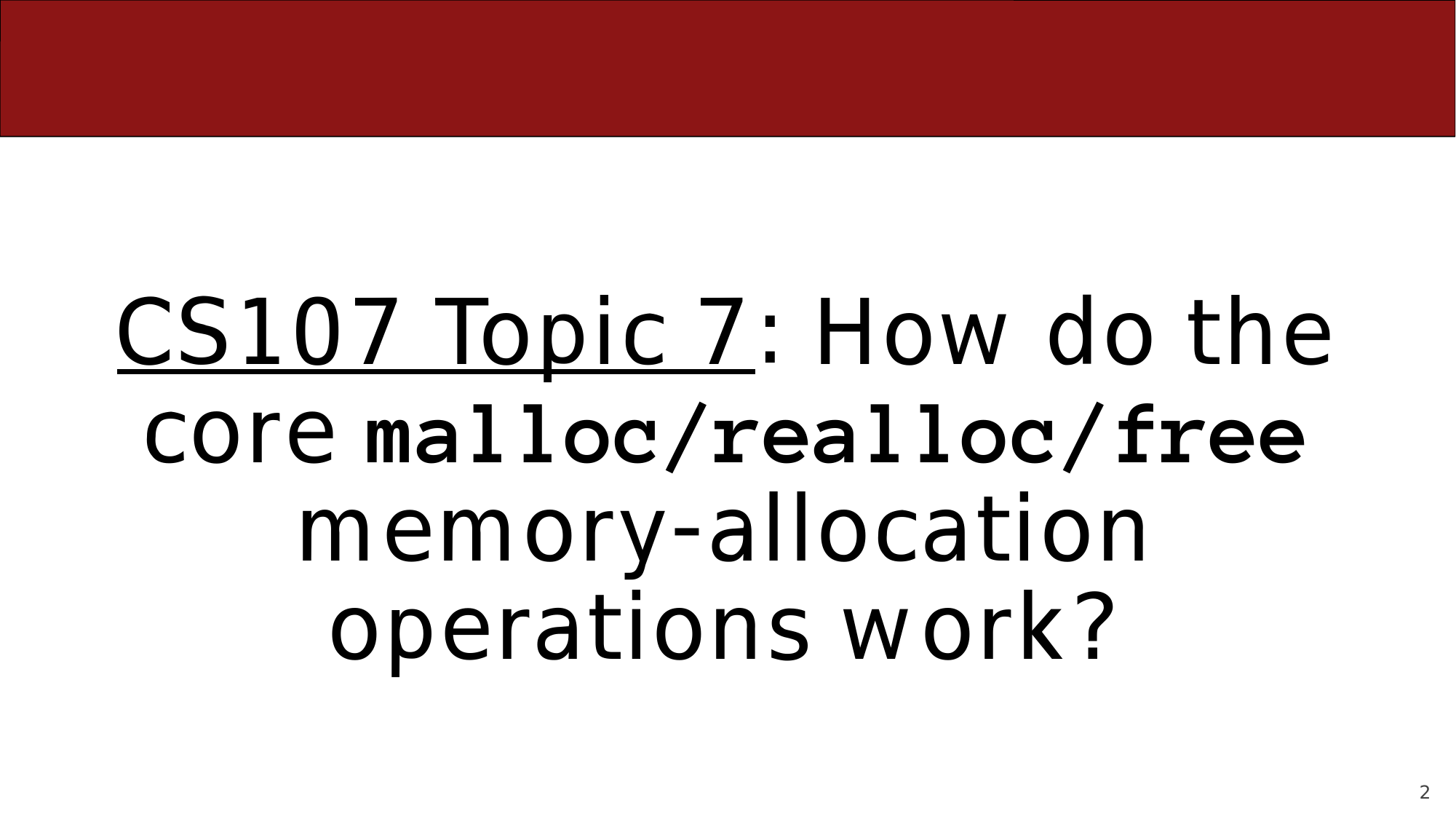

# CS107 Topic 7: How do the core malloc/realloc/free memory-allocation operations work?